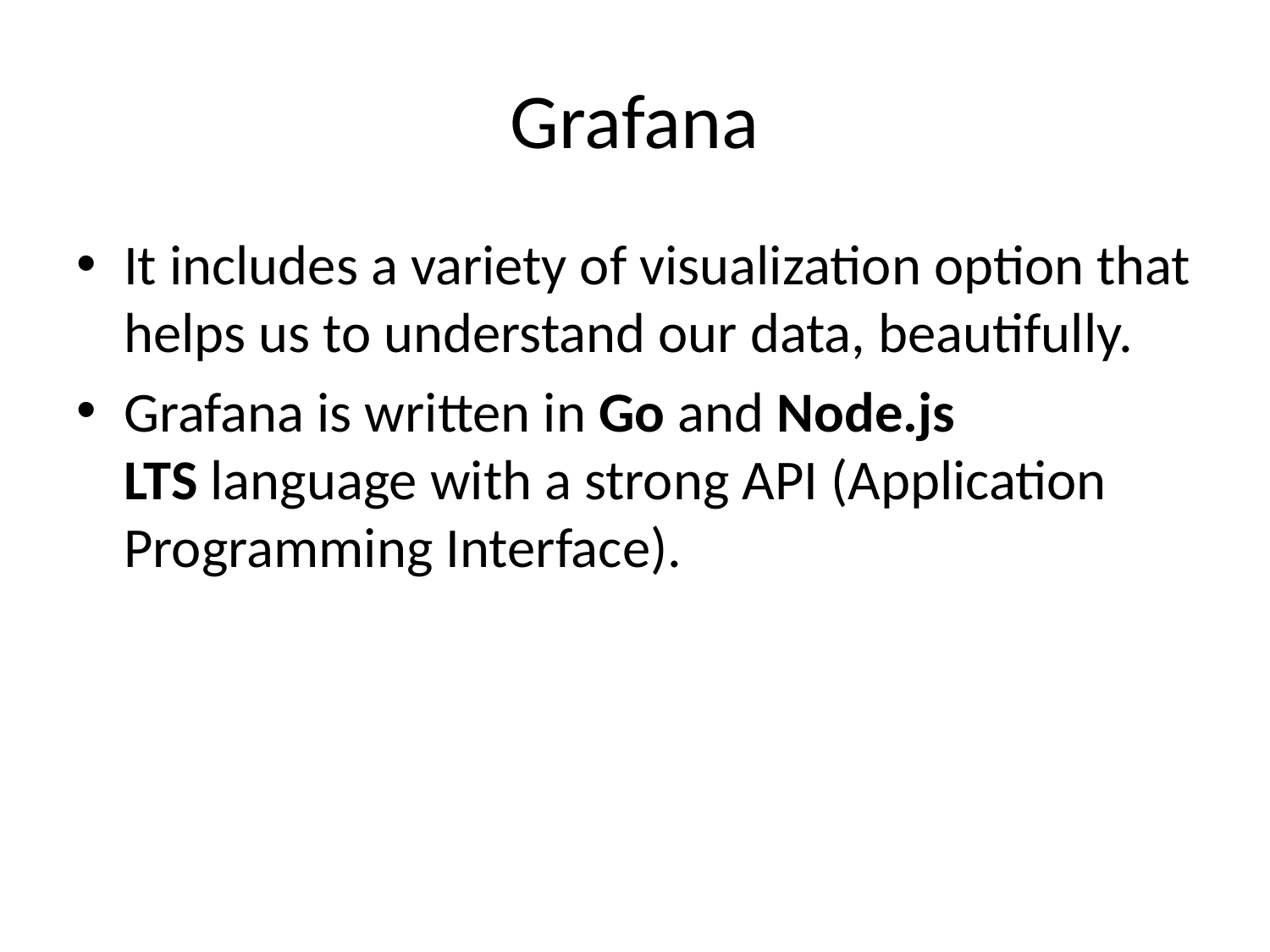

# Grafana
It includes a variety of visualization option that helps us to understand our data, beautifully.
Grafana is written in Go and Node.js LTS language with a strong API (Application Programming Interface).